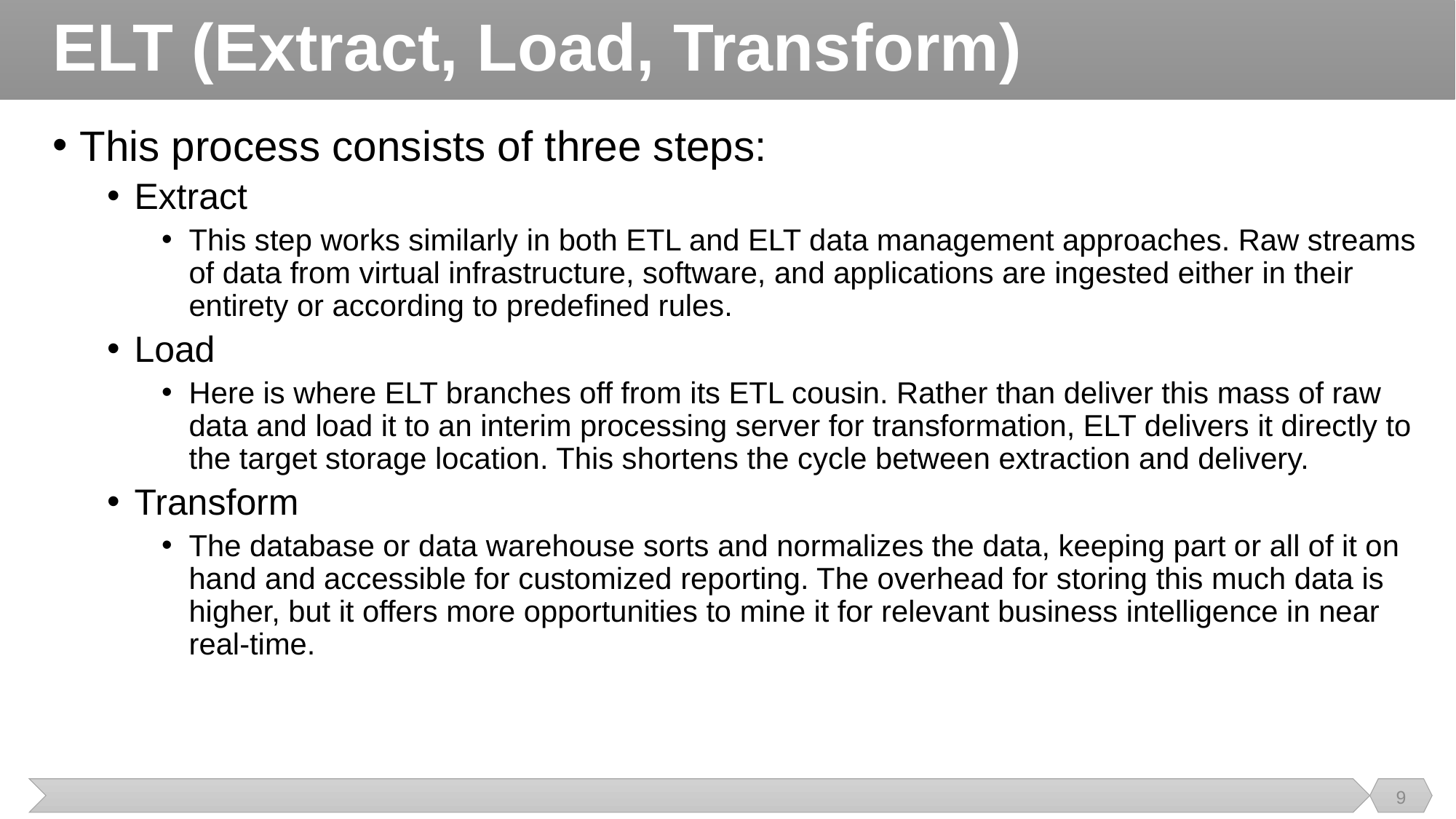

# ELT (Extract, Load, Transform)
This process consists of three steps:
Extract
This step works similarly in both ETL and ELT data management approaches. Raw streams of data from virtual infrastructure, software, and applications are ingested either in their entirety or according to predefined rules.
Load
Here is where ELT branches off from its ETL cousin. Rather than deliver this mass of raw data and load it to an interim processing server for transformation, ELT delivers it directly to the target storage location. This shortens the cycle between extraction and delivery.
Transform
The database or data warehouse sorts and normalizes the data, keeping part or all of it on hand and accessible for customized reporting. The overhead for storing this much data is higher, but it offers more opportunities to mine it for relevant business intelligence in near real-time.
9